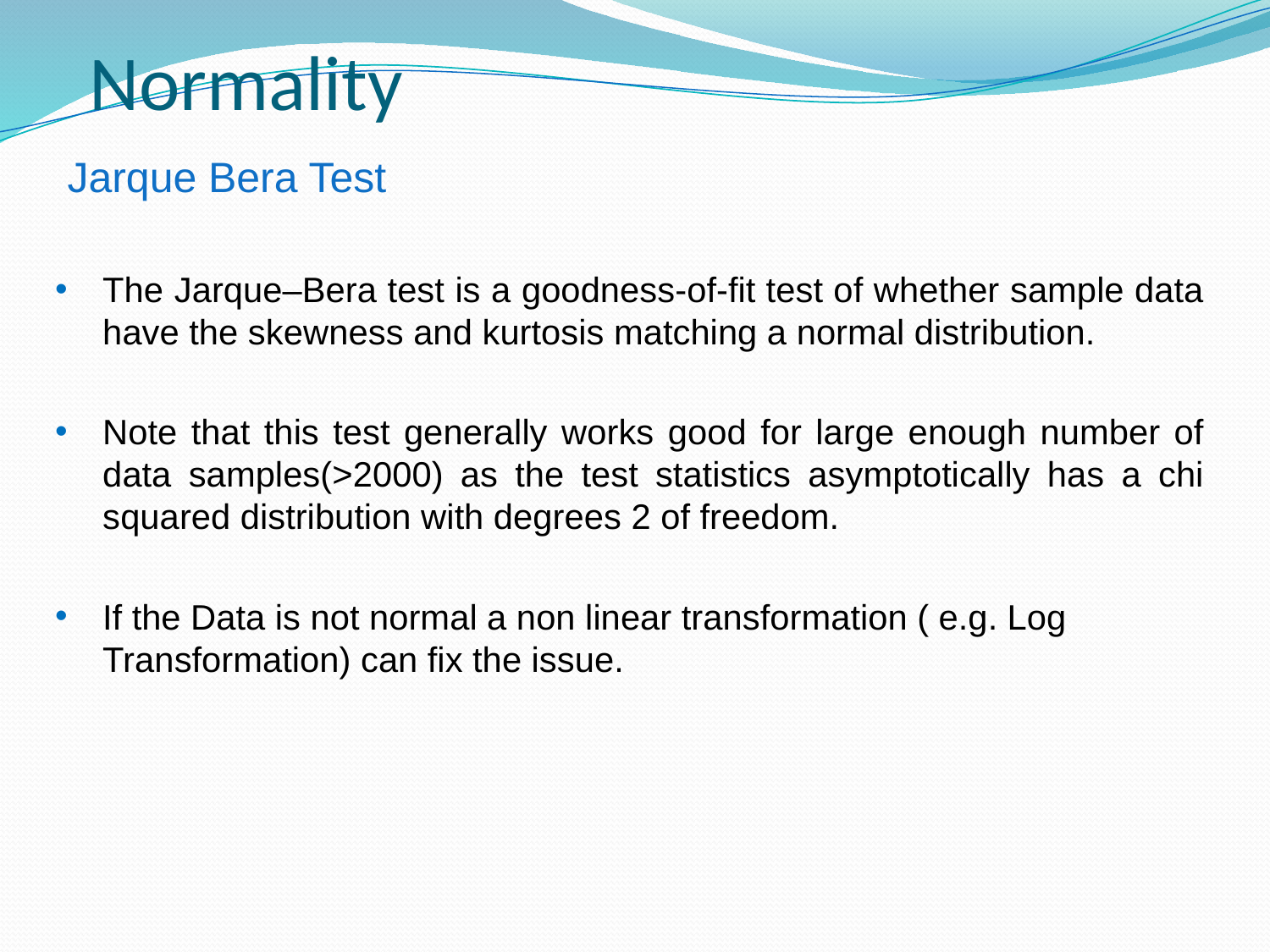

Normality
Jarque Bera Test

The Jarque–Bera test is a goodness-of-fit test of whether sample data have the skewness and kurtosis matching a normal distribution.

Note that this test generally works good for large enough number of data samples(>2000) as the test statistics asymptotically has a chi squared distribution with degrees 2 of freedom.

If the Data is not normal a non linear transformation ( e.g. Log Transformation) can fix the issue.